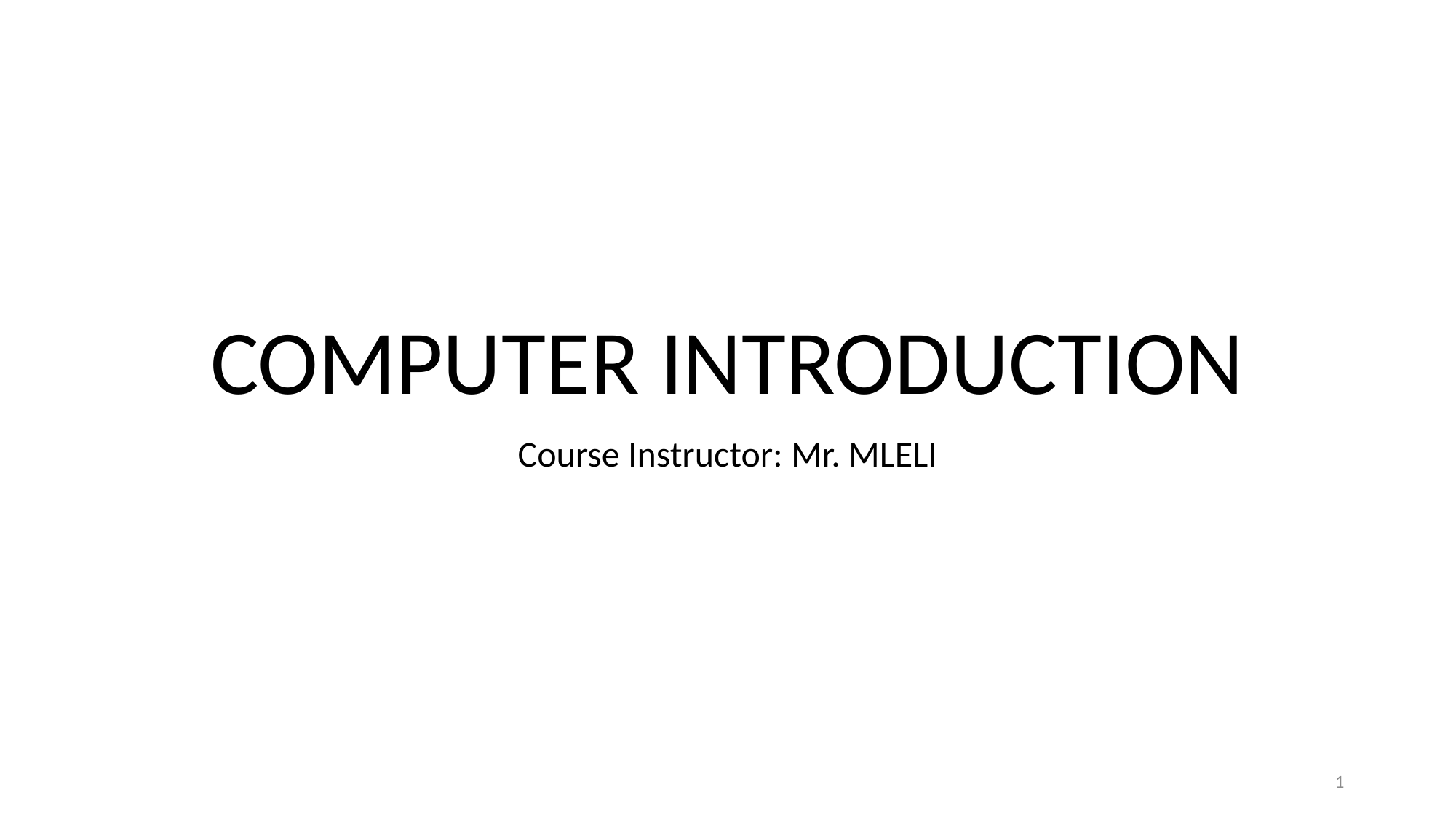

# COMPUTER INTRODUCTION
Course Instructor: Mr. MLELI
1